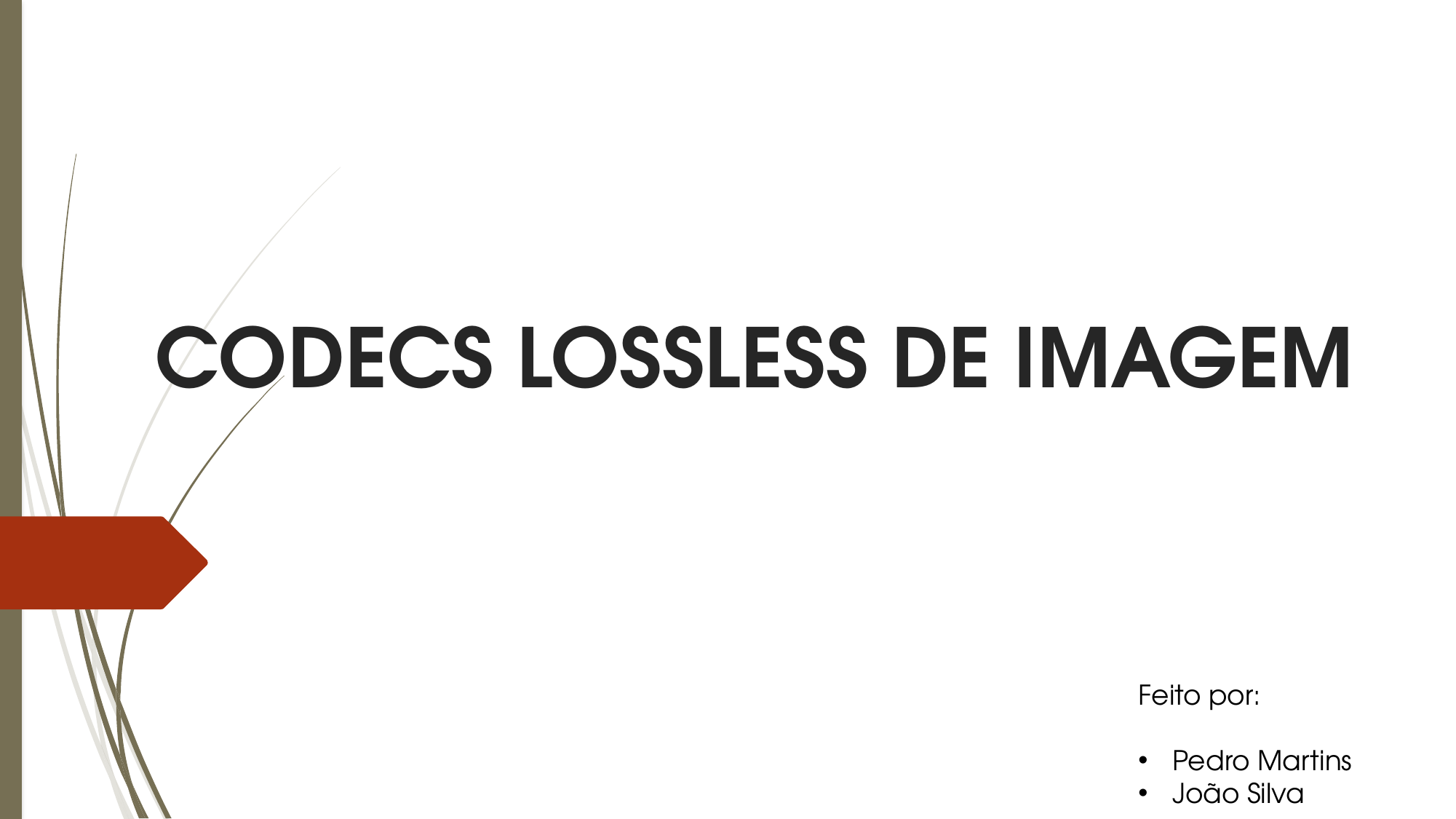

# CODECS LOSSLESS DE IMAGEM
Feito por:

Pedro Martins
João Silva